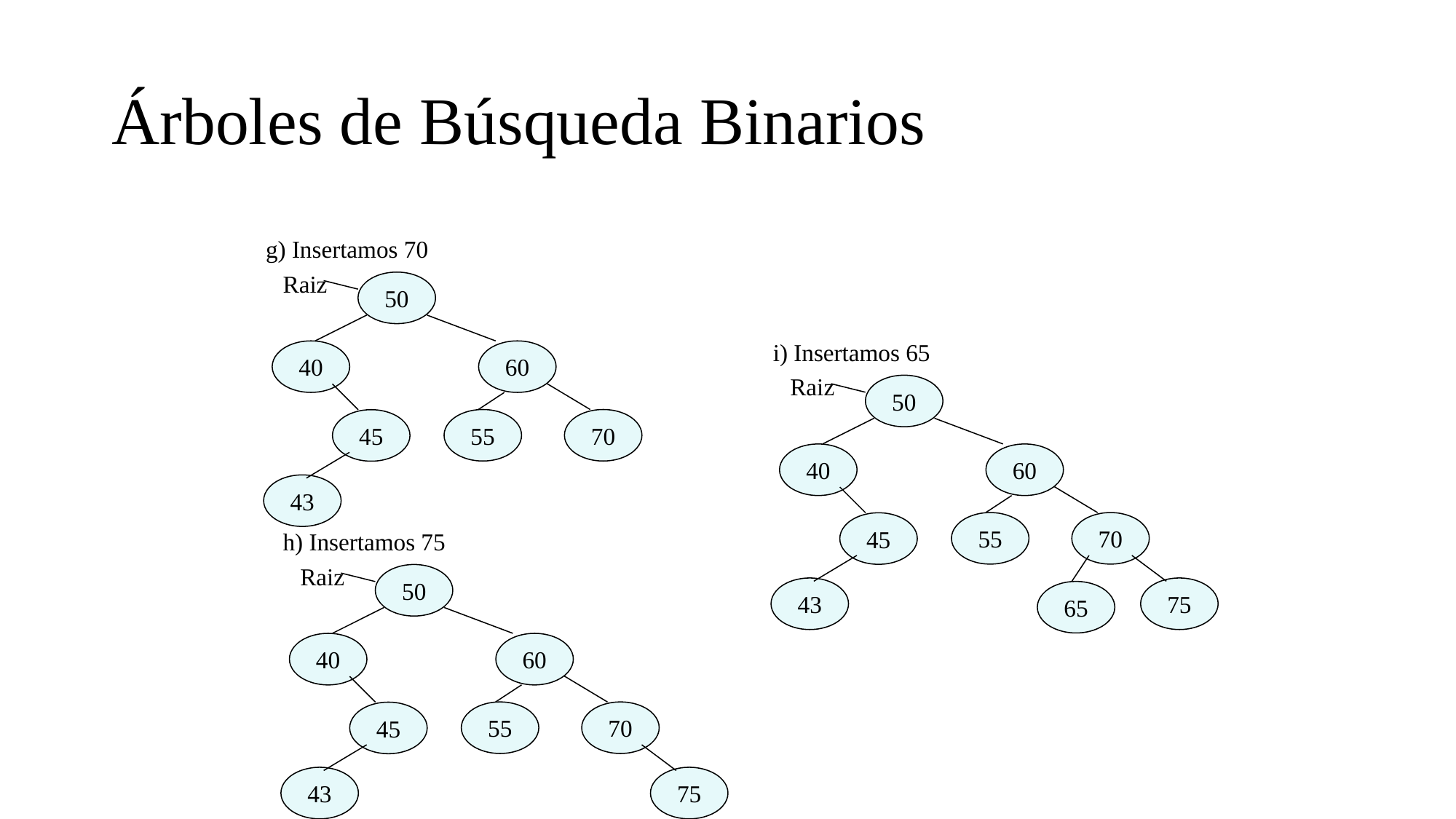

# Árboles de Búsqueda Binarios
g) Insertamos 70
Raiz
50

i) Insertamos 65
40
60
Raiz
50

55
70
45

40
60

43

55
70
45
h) Insertamos 75

Raiz
50

43
75
65

40
60

55
70
45

43
75